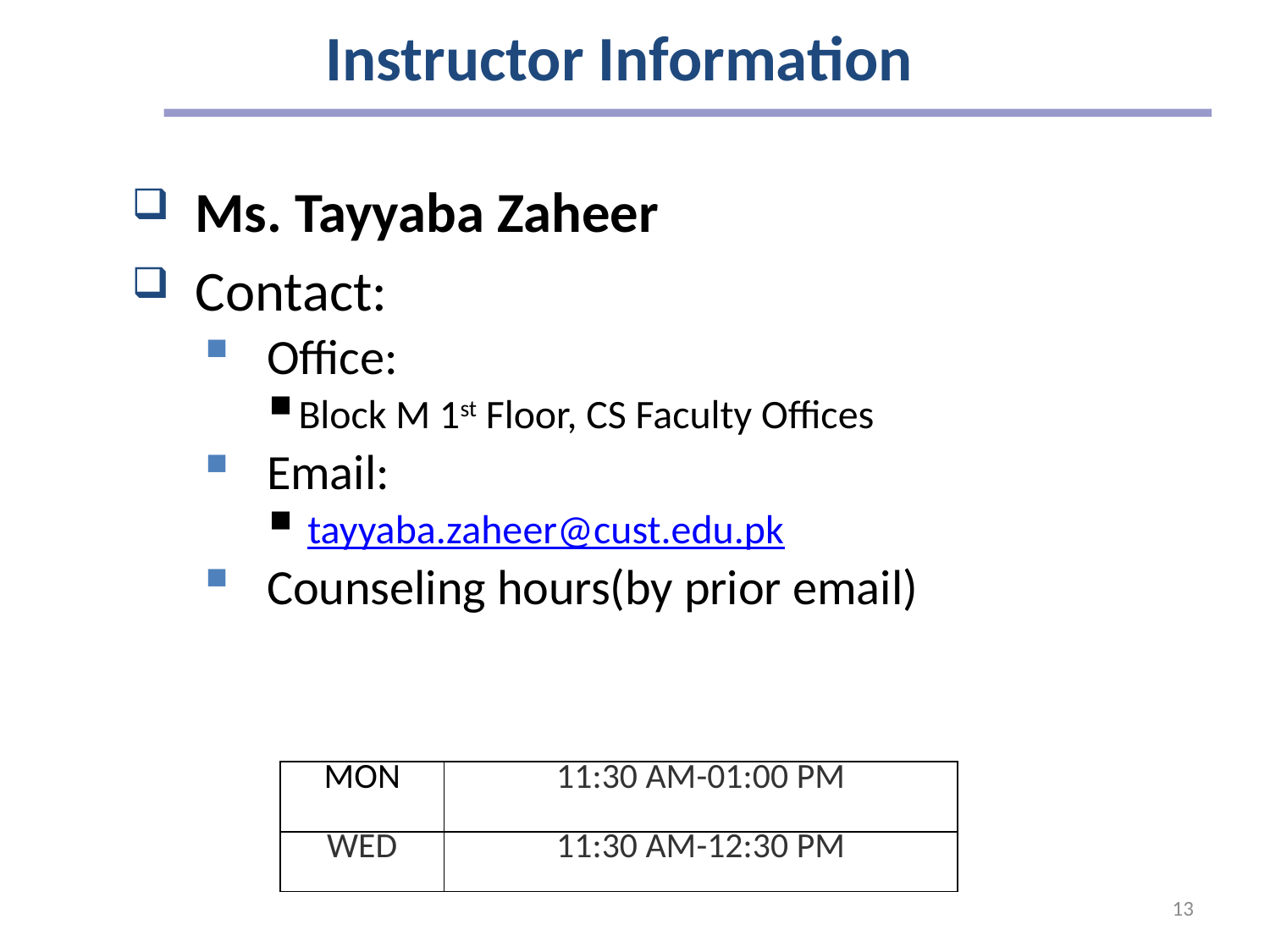

# Instructor Information
Ms. Tayyaba Zaheer
Contact:
Office:
Block M 1st Floor, CS Faculty Offices
Email:
 tayyaba.zaheer@cust.edu.pk
Counseling hours(by prior email)
| MON | 11:30 AM-01:00 PM |
| --- | --- |
| WED | 11:30 AM-12:30 PM |
13